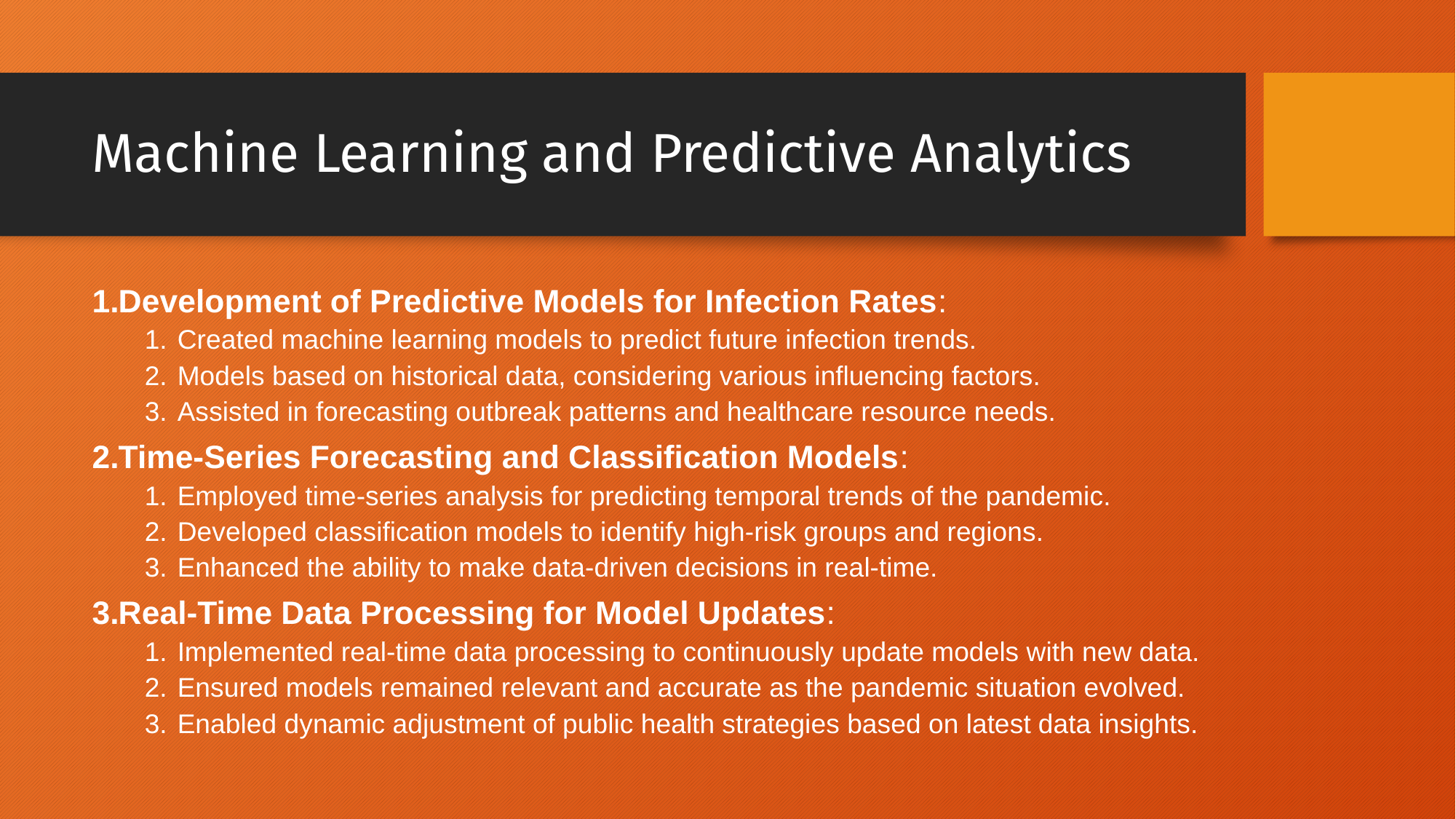

# Machine Learning and Predictive Analytics
Development of Predictive Models for Infection Rates:
Created machine learning models to predict future infection trends.
Models based on historical data, considering various influencing factors.
Assisted in forecasting outbreak patterns and healthcare resource needs.
Time-Series Forecasting and Classification Models:
Employed time-series analysis for predicting temporal trends of the pandemic.
Developed classification models to identify high-risk groups and regions.
Enhanced the ability to make data-driven decisions in real-time.
Real-Time Data Processing for Model Updates:
Implemented real-time data processing to continuously update models with new data.
Ensured models remained relevant and accurate as the pandemic situation evolved.
Enabled dynamic adjustment of public health strategies based on latest data insights.